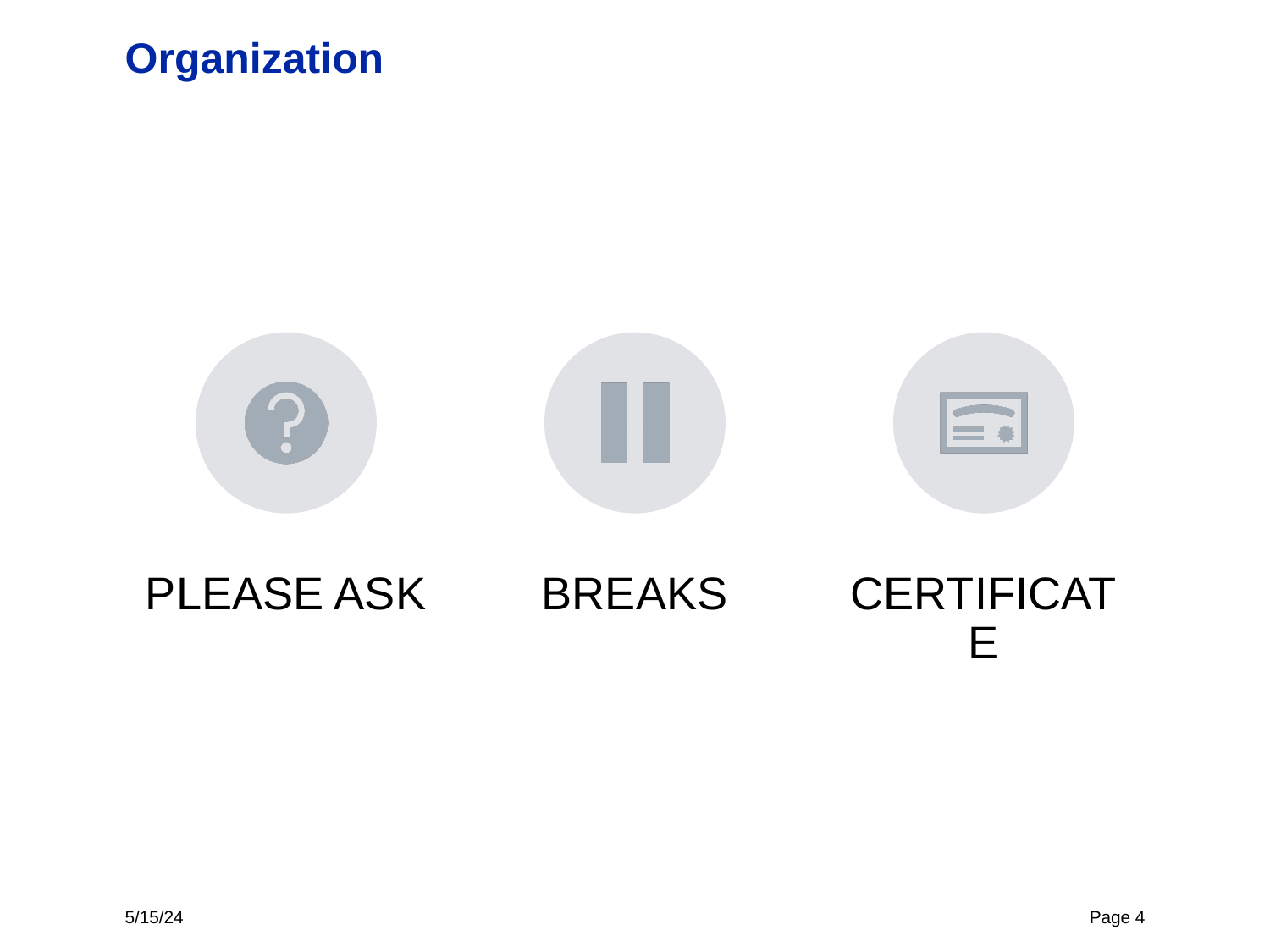

# Organization
Please Ask
Breaks
Certificate
5/15/24

Page 4